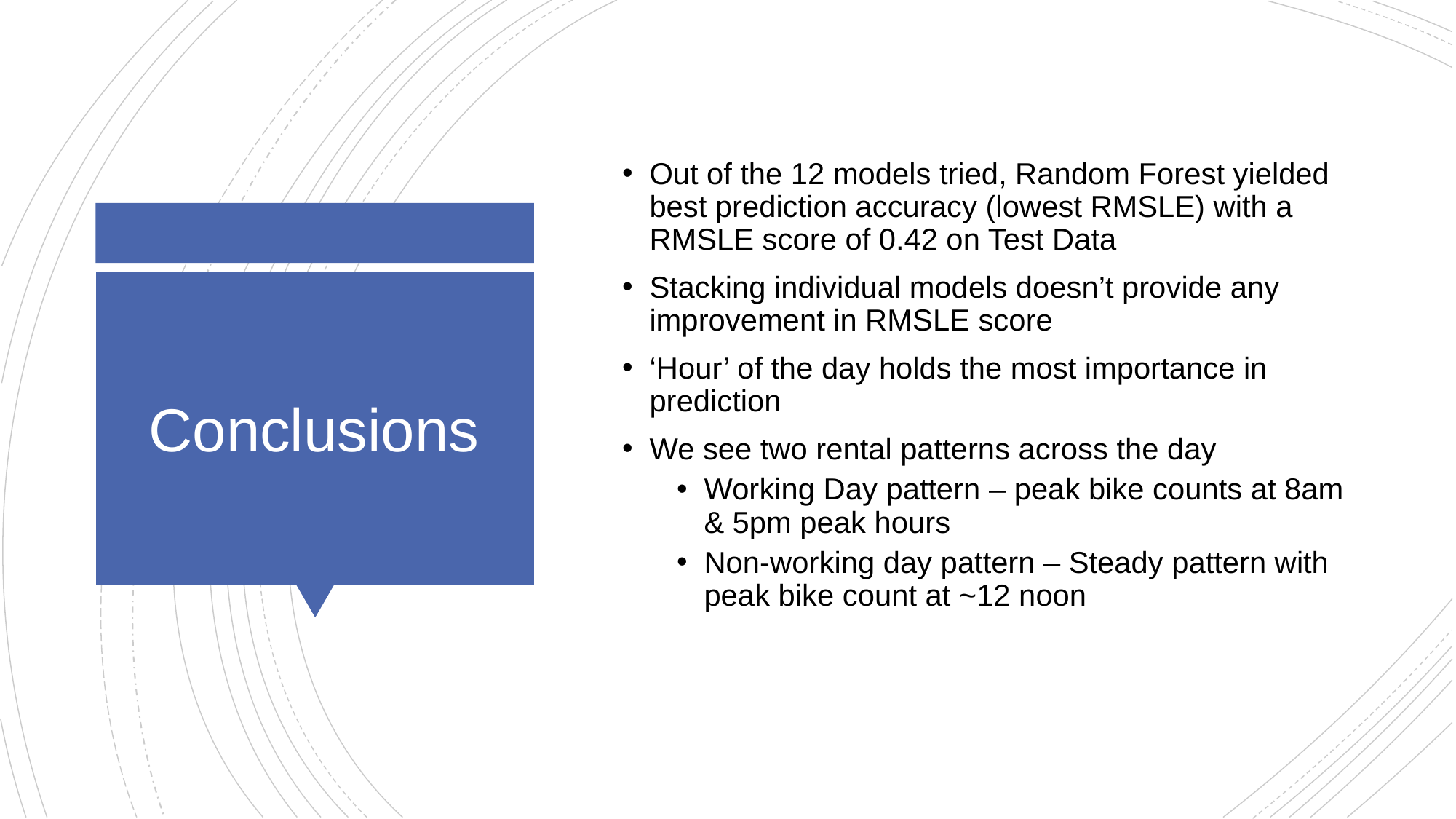

Out of the 12 models tried, Random Forest yielded best prediction accuracy (lowest RMSLE) with a RMSLE score of 0.42 on Test Data
Stacking individual models doesn’t provide any improvement in RMSLE score
‘Hour’ of the day holds the most importance in prediction
We see two rental patterns across the day
Working Day pattern – peak bike counts at 8am & 5pm peak hours
Non-working day pattern – Steady pattern with peak bike count at ~12 noon

# Conclusions